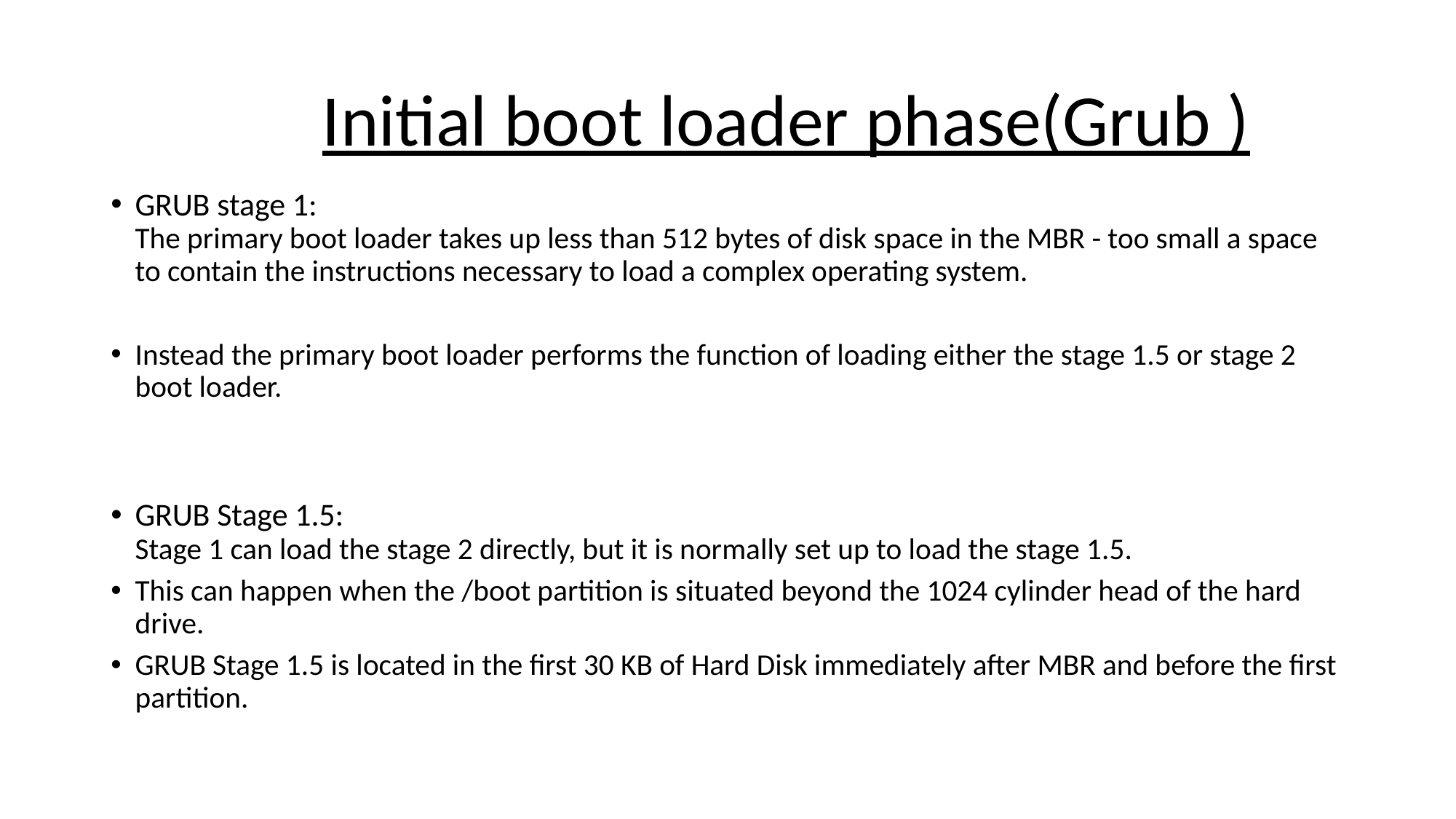

# Initial boot loader phase(Grub )
GRUB stage 1: 
The primary boot loader takes up less than 512 bytes of disk space in the MBR - too small a space to contain the instructions necessary to load a complex operating system.

Instead the primary boot loader performs the function of loading either the stage 1.5 or stage 2 boot loader.

GRUB Stage 1.5: 
Stage 1 can load the stage 2 directly, but it is normally set up to load the stage 1.5.
This can happen when the /boot partition is situated beyond the 1024 cylinder head of the hard drive.
GRUB Stage 1.5 is located in the first 30 KB of Hard Disk immediately after MBR and before the first partition.